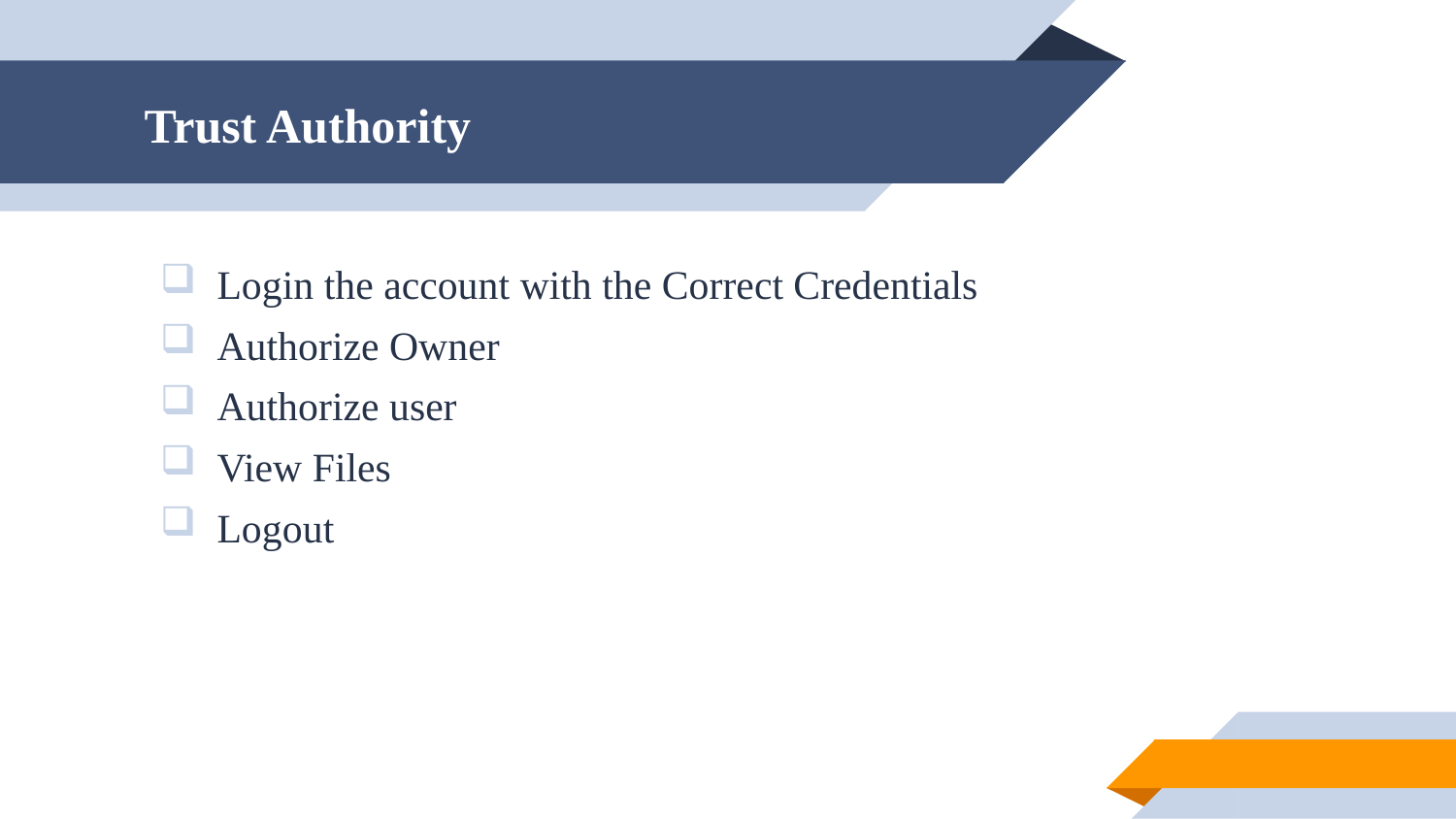

# Trust Authority
Login the account with the Correct Credentials
Authorize Owner
Authorize user
View Files
Logout
16